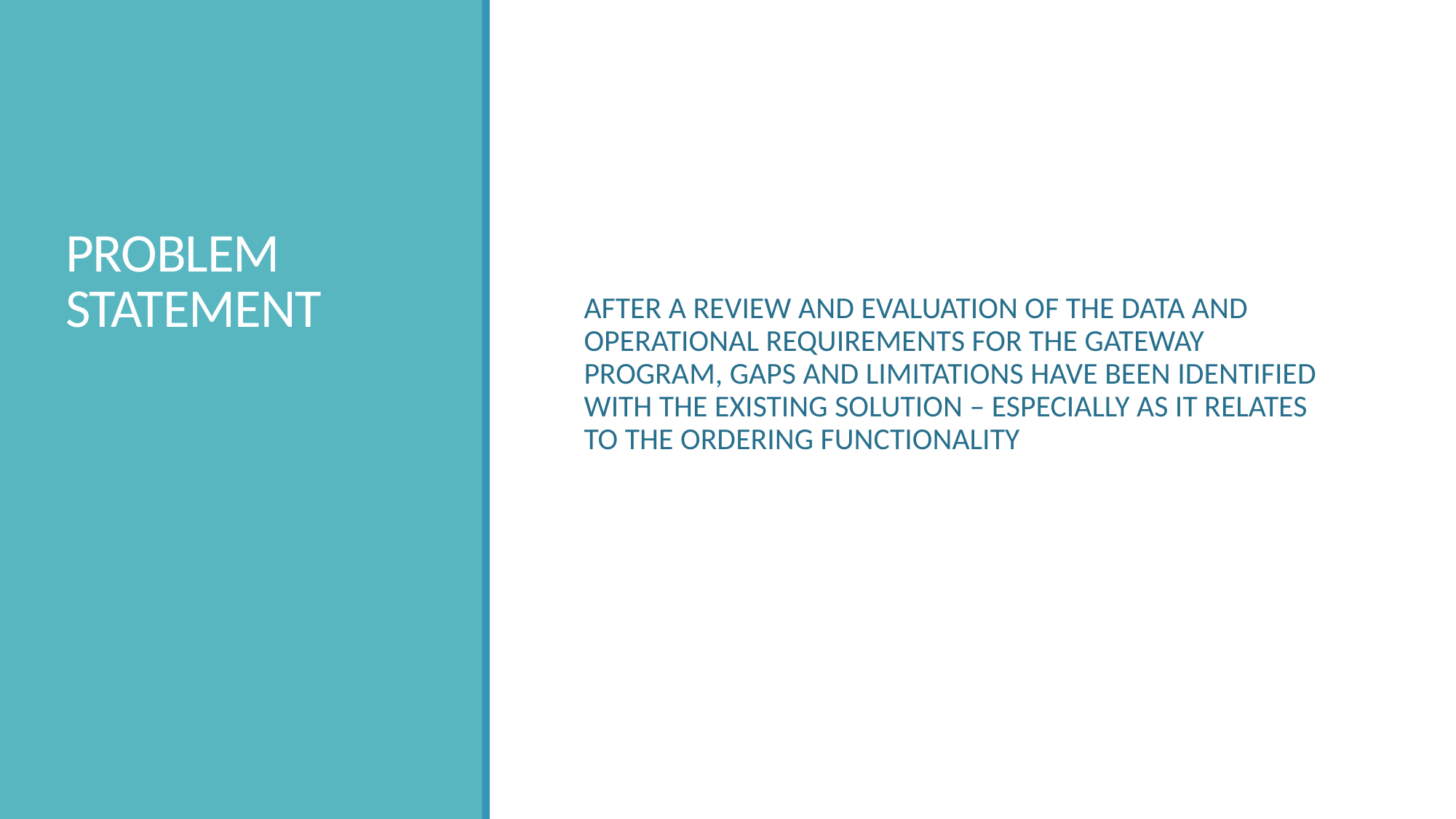

# Problem statement
After a review and evaluation of the data and operational requirements for the Gateway Program, gaps and limitations have been identified with the existing solution – especially as it relates to the ordering functionality